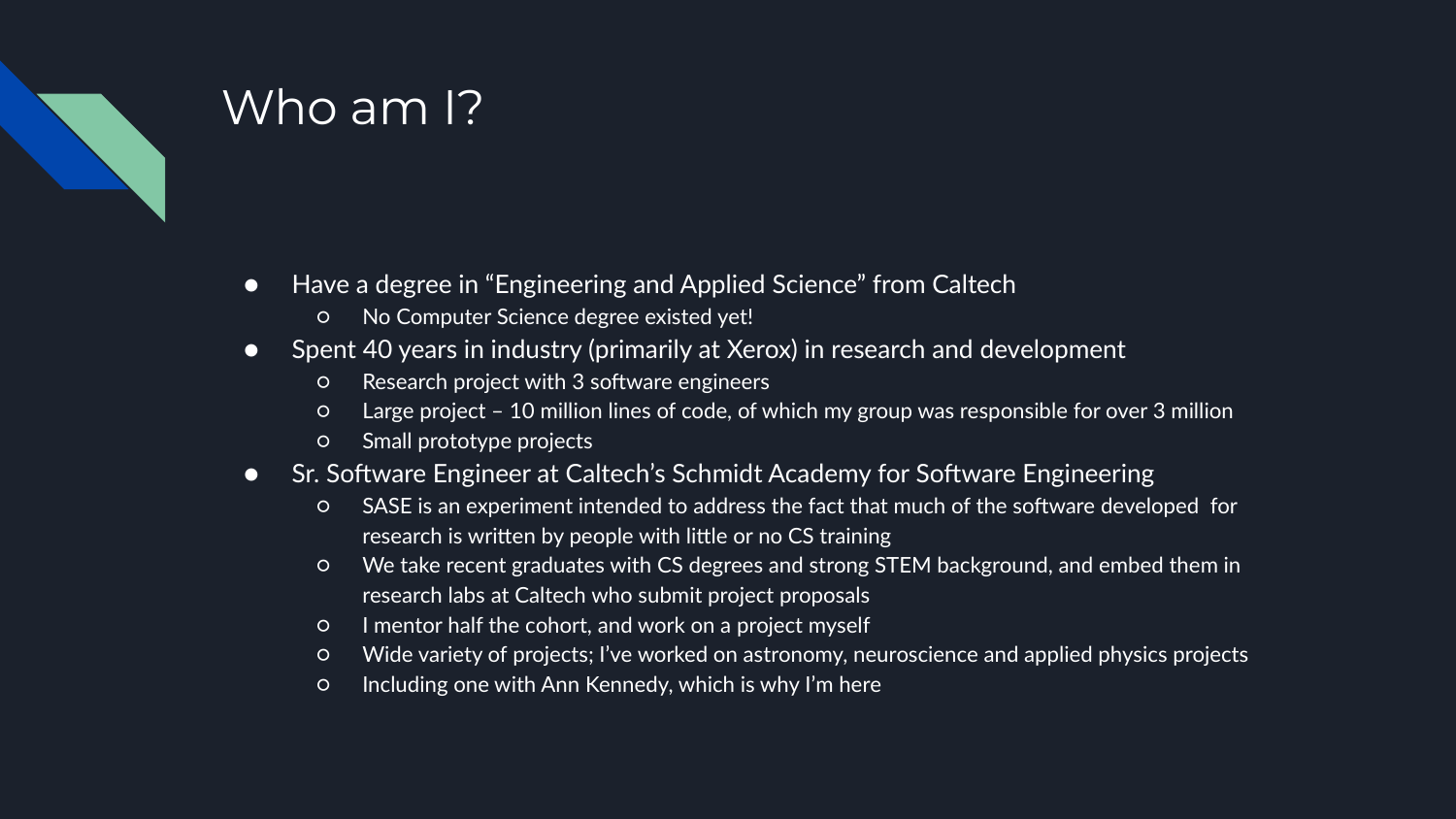

# Who am I?
Have a degree in “Engineering and Applied Science” from Caltech
No Computer Science degree existed yet!
Spent 40 years in industry (primarily at Xerox) in research and development
Research project with 3 software engineers
Large project – 10 million lines of code, of which my group was responsible for over 3 million
Small prototype projects
Sr. Software Engineer at Caltech’s Schmidt Academy for Software Engineering
SASE is an experiment intended to address the fact that much of the software developed  for research is written by people with little or no CS training
We take recent graduates with CS degrees and strong STEM background, and embed them in research labs at Caltech who submit project proposals
I mentor half the cohort, and work on a project myself
Wide variety of projects; I’ve worked on astronomy, neuroscience and applied physics projects
Including one with Ann Kennedy, which is why I’m here